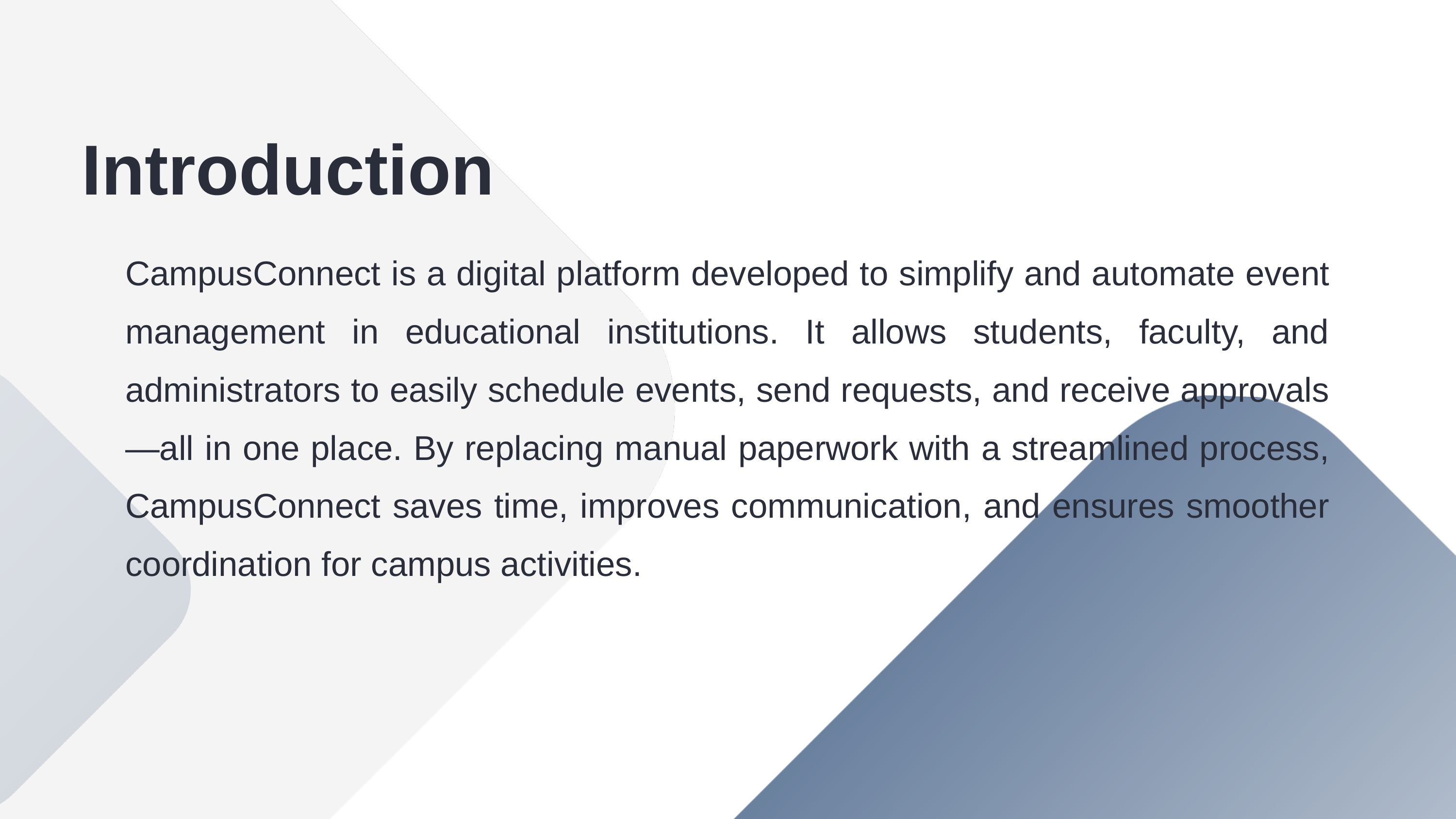

Introduction

CampusConnect is a digital platform developed to simplify and automate event management in educational institutions. It allows students, faculty, and administrators to easily schedule events, send requests, and receive approvals—all in one place. By replacing manual paperwork with a streamlined process, CampusConnect saves time, improves communication, and ensures smoother coordination for campus activities.